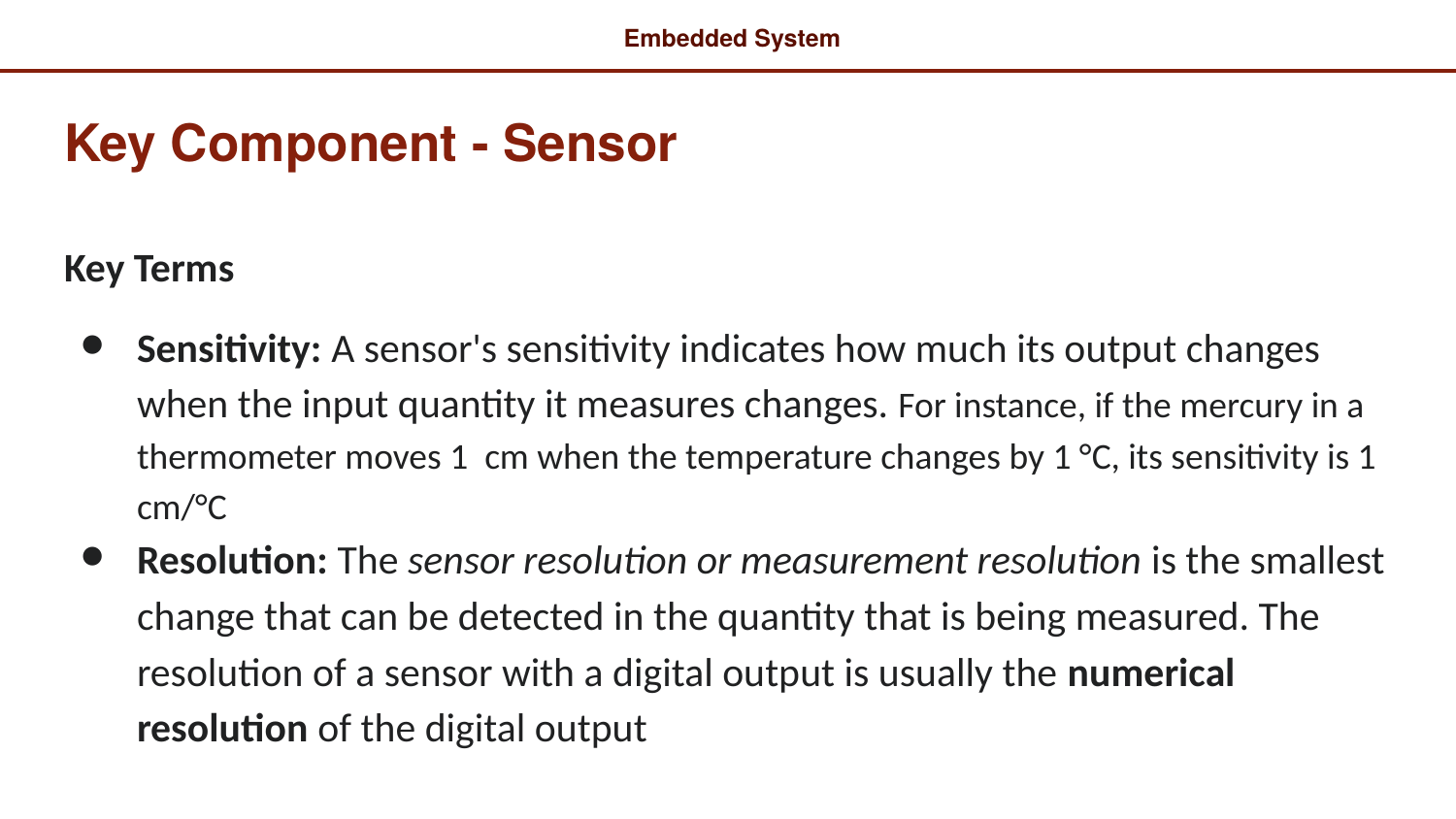

# Key Component - Sensor
Key Terms
Sensitivity: A sensor's sensitivity indicates how much its output changes when the input quantity it measures changes. For instance, if the mercury in a thermometer moves 1  cm when the temperature changes by 1 °C, its sensitivity is 1 cm/°C
Resolution: The sensor resolution or measurement resolution is the smallest change that can be detected in the quantity that is being measured. The resolution of a sensor with a digital output is usually the numerical resolution of the digital output